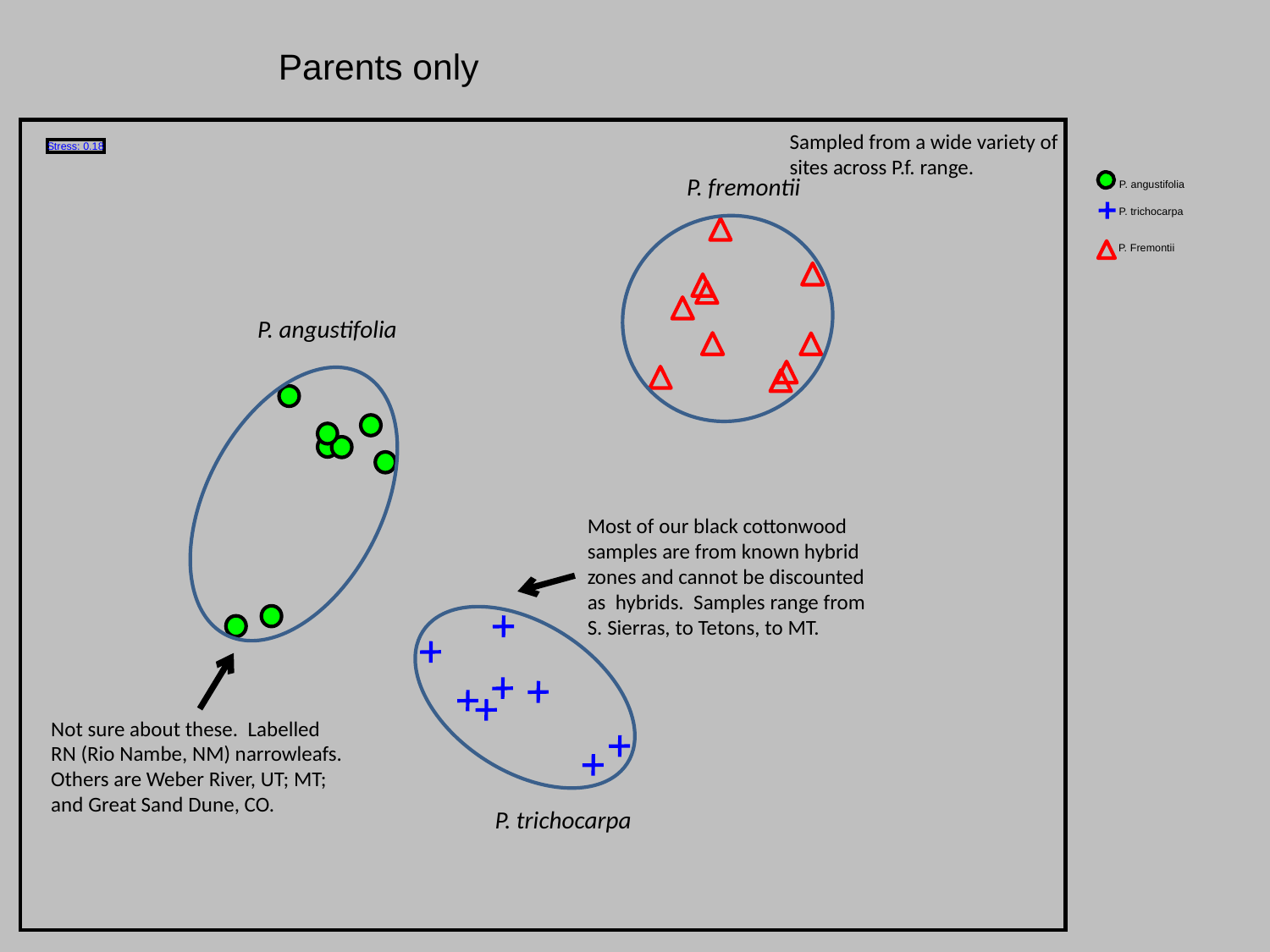

15CWMSAT_NVRel_209
Parents only

Sampled from a wide variety of sites across P.f. range.
Stress: 0.18
P. fremontii

P. angustifolia

P. trichocarpa

P. Fremontii

P. angustifolia

Most of our black cottonwood samples are from known hybrid zones and cannot be discounted as  hybrids.  Samples range from S. Sierras, to Tetons, to MT.

Not sure about these.  Labelled RN (Rio Nambe, NM) narrowleafs.  Others are Weber River, UT; MT; and Great Sand Dune, CO.

P. trichocarpa